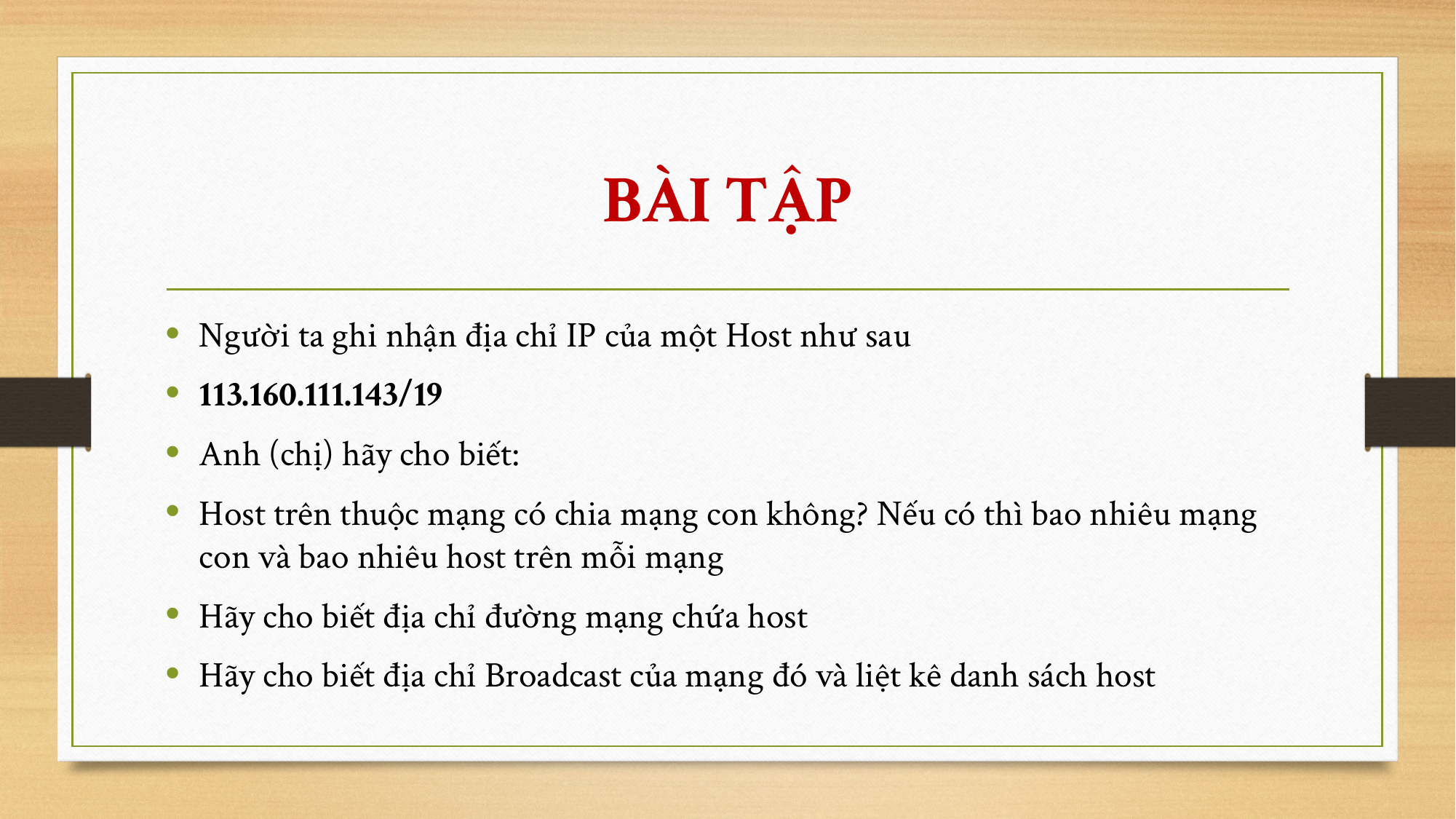

# BÀI TẬP
Người ta ghi nhận địa chỉ IP của một Host như sau
113.160.111.143/19
Anh (chị) hãy cho biết:
Host trên thuộc mạng có chia mạng con không? Nếu có thì bao nhiêu mạng con và bao nhiêu host trên mỗi mạng
Hãy cho biết địa chỉ đường mạng chứa host
Hãy cho biết địa chỉ Broadcast của mạng đó và liệt kê danh sách host